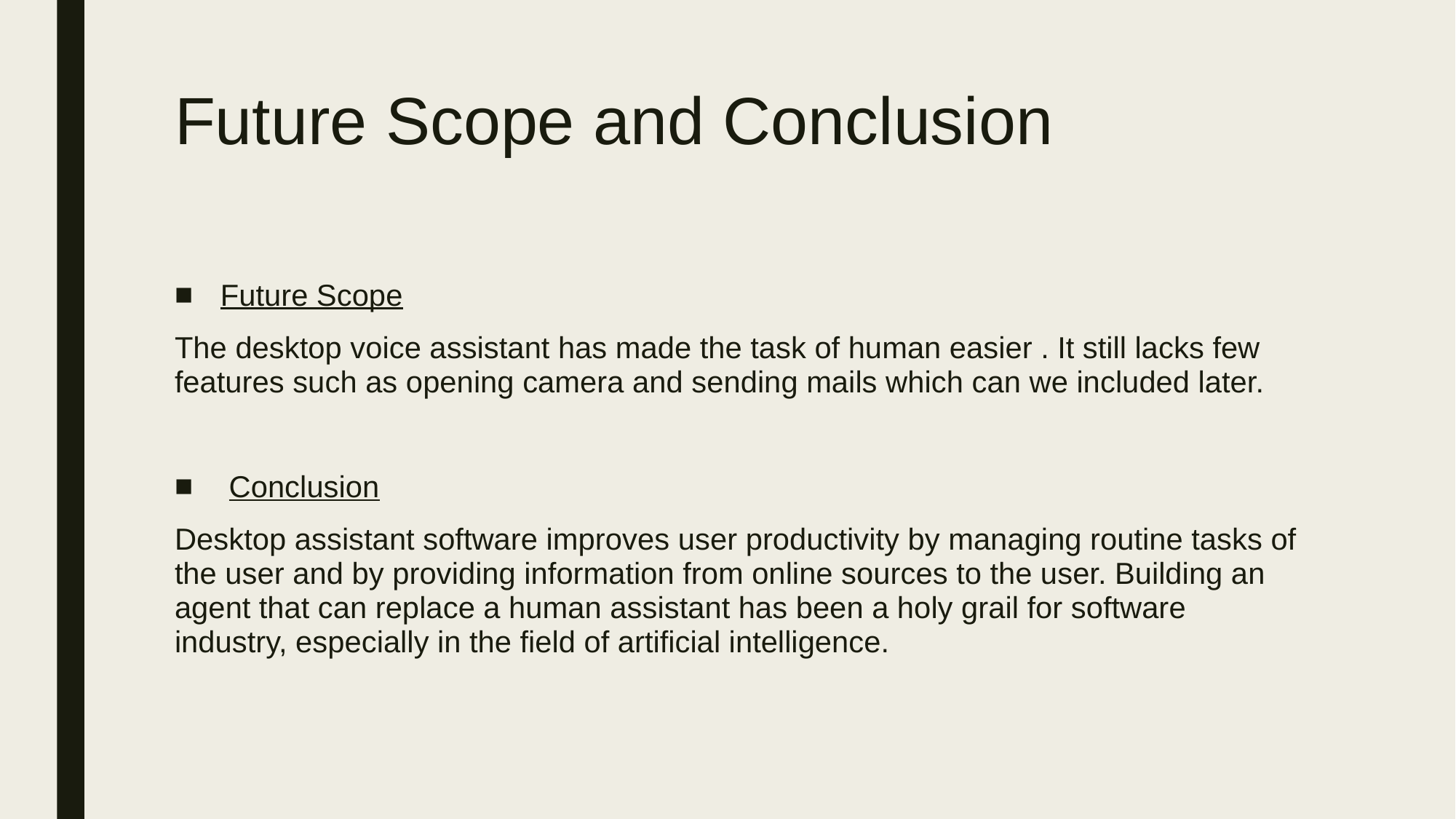

# Future Scope and Conclusion
Future Scope
The desktop voice assistant has made the task of human easier . It still lacks few features such as opening camera and sending mails which can we included later.

 Conclusion
Desktop assistant software improves user productivity by managing routine tasks of the user and by providing information from online sources to the user. Building an agent that can replace a human assistant has been a holy grail for software industry, especially in the field of artificial intelligence.